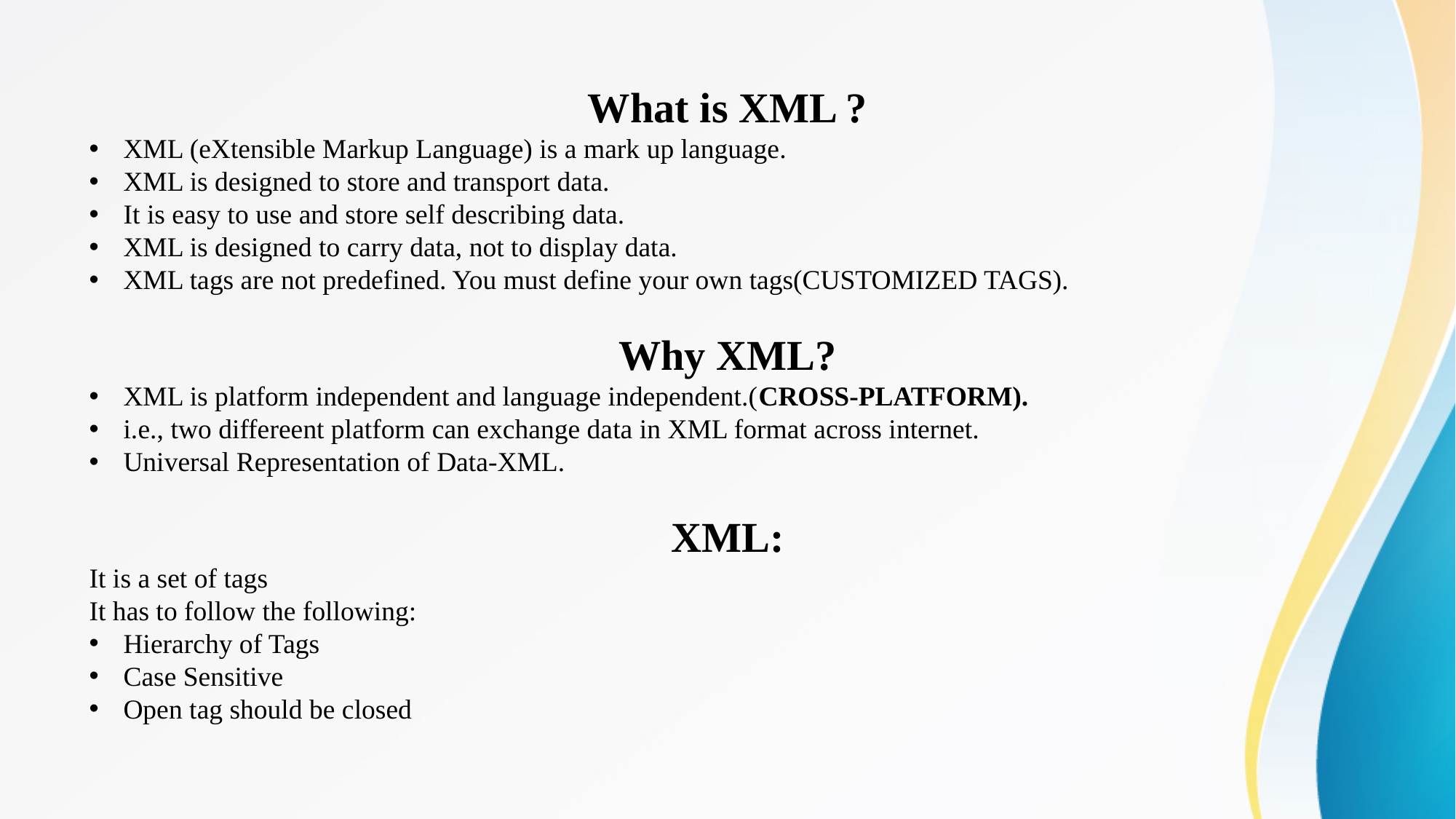

What is XML ?
XML (eXtensible Markup Language) is a mark up language.
XML is designed to store and transport data.
It is easy to use and store self describing data.
XML is designed to carry data, not to display data.
XML tags are not predefined. You must define your own tags(CUSTOMIZED TAGS).

Why XML?
XML is platform independent and language independent.(CROSS-PLATFORM).
i.e., two differeent platform can exchange data in XML format across internet.
Universal Representation of Data-XML.

XML:
It is a set of tags
It has to follow the following:
Hierarchy of Tags
Case Sensitive
Open tag should be closed